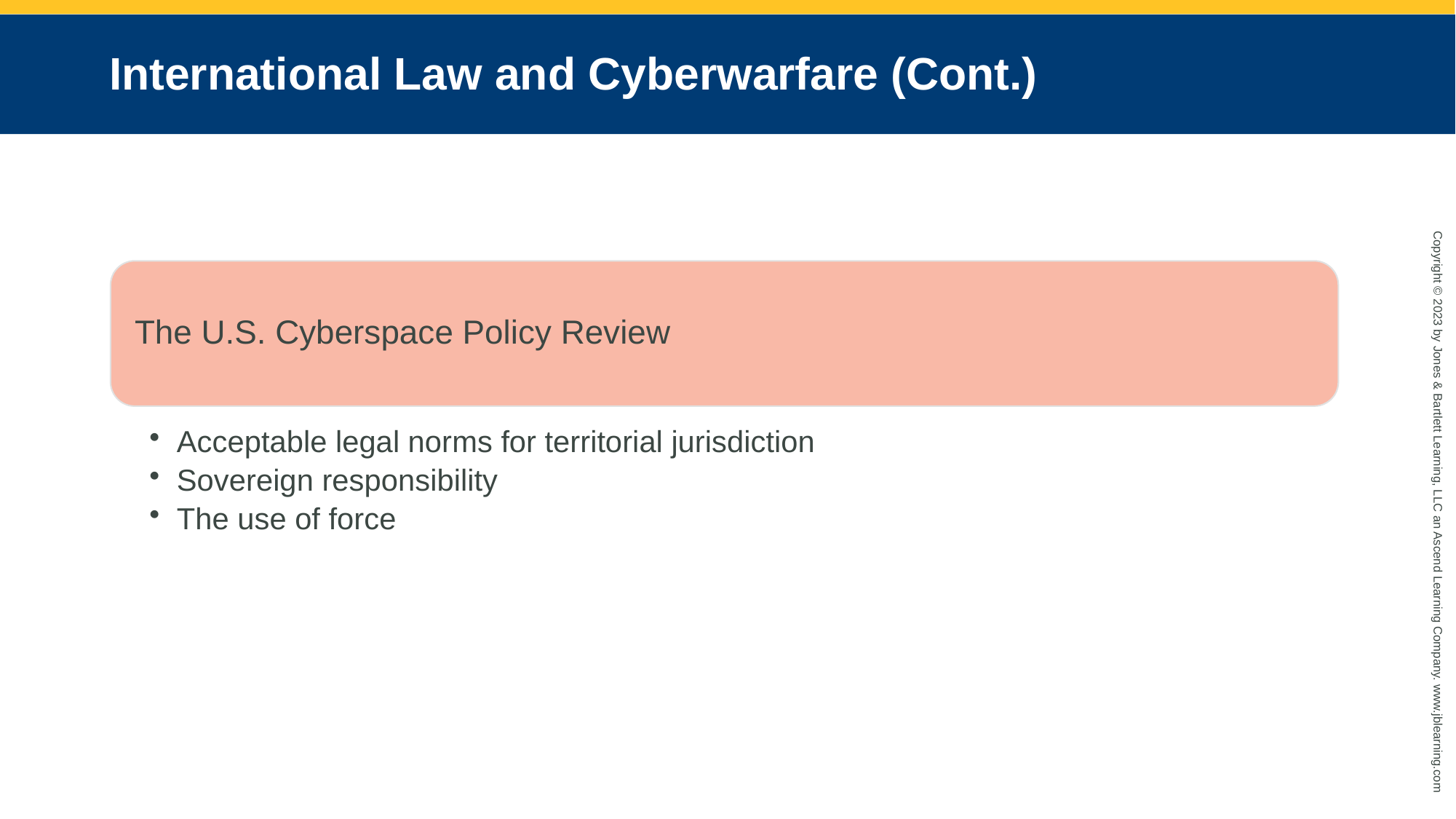

# International Law and Cyberwarfare (Cont.)
The U.S. Cyberspace Policy Review
Acceptable legal norms for territorial jurisdiction
Sovereign responsibility
The use of force